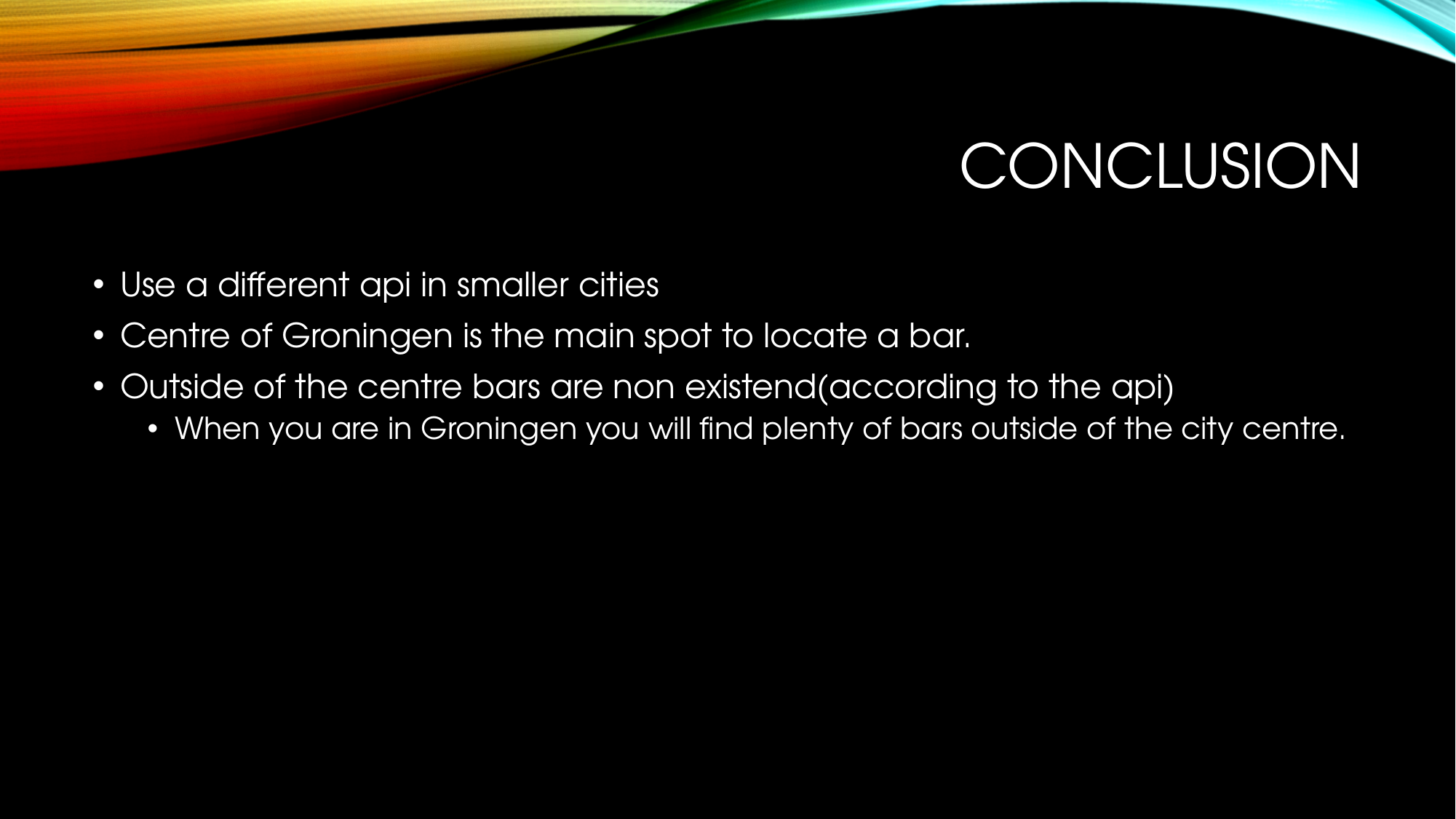

# Conclusion
Use a different api in smaller cities
Centre of Groningen is the main spot to locate a bar.
Outside of the centre bars are non existend(according to the api)
When you are in Groningen you will find plenty of bars outside of the city centre.